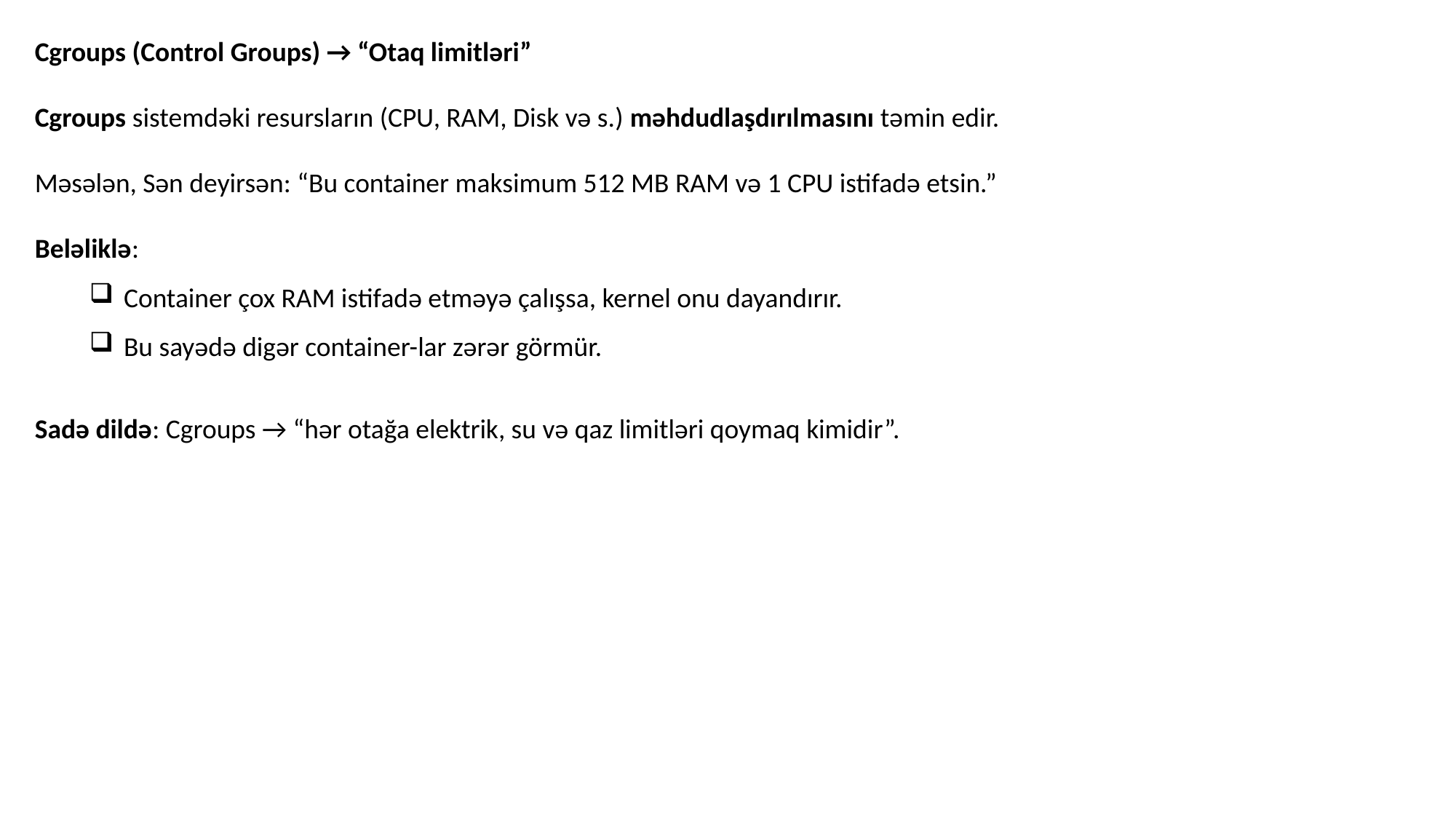

Cgroups (Control Groups) → “Otaq limitləri”

Cgroups sistemdəki resursların (CPU, RAM, Disk və s.) məhdudlaşdırılmasını təmin edir.

Məsələn, Sən deyirsən: “Bu container maksimum 512 MB RAM və 1 CPU istifadə etsin.”

Beləliklə:
Container çox RAM istifadə etməyə çalışsa, kernel onu dayandırır.
Bu sayədə digər container-lar zərər görmür.

Sadə dildə: Cgroups → “hər otağa elektrik, su və qaz limitləri qoymaq kimidir”.